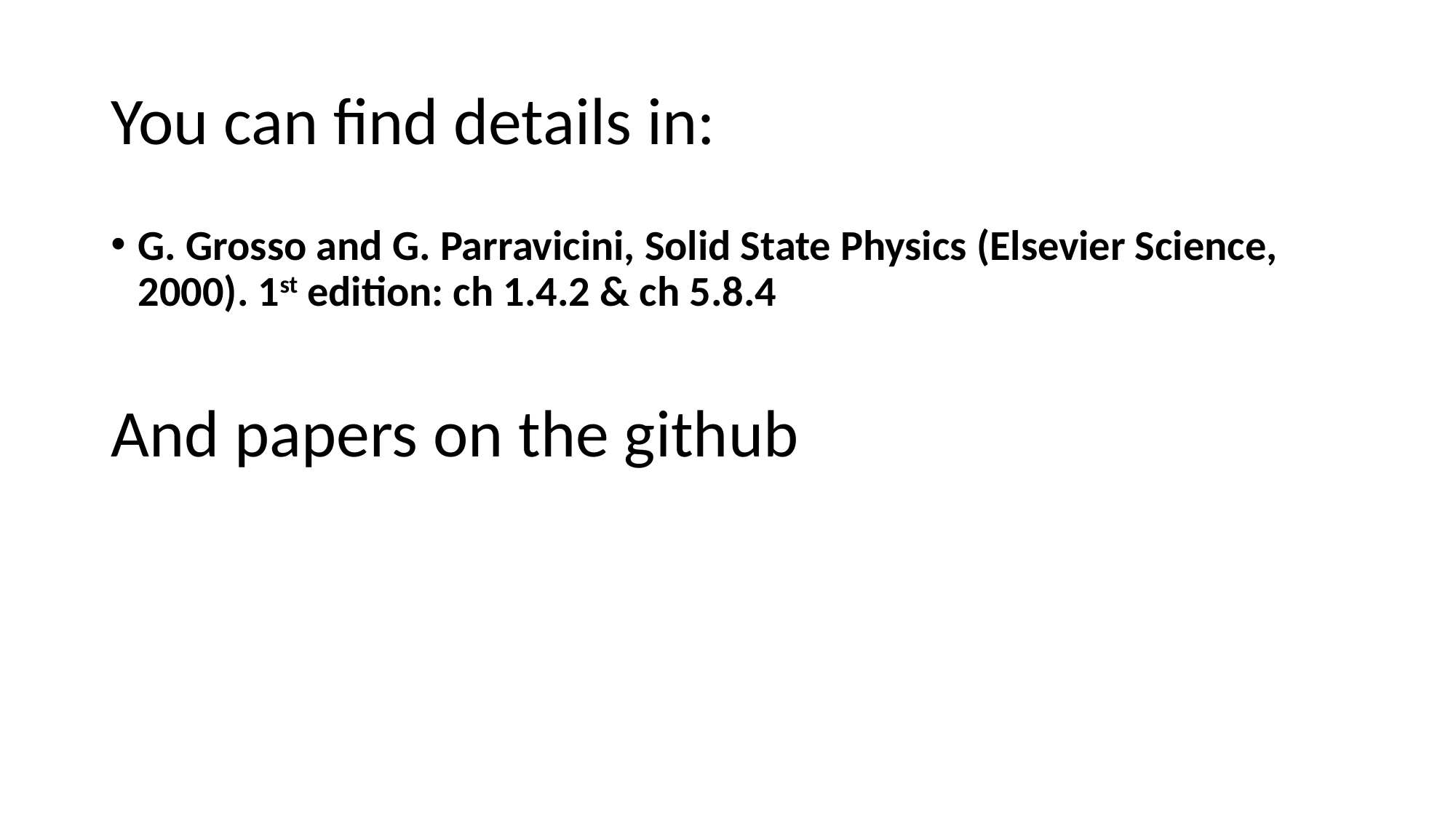

# You can find details in:
G. Grosso and G. Parravicini, Solid State Physics (Elsevier Science, 2000). 1st edition: ch 1.4.2 & ch 5.8.4

And papers on the github